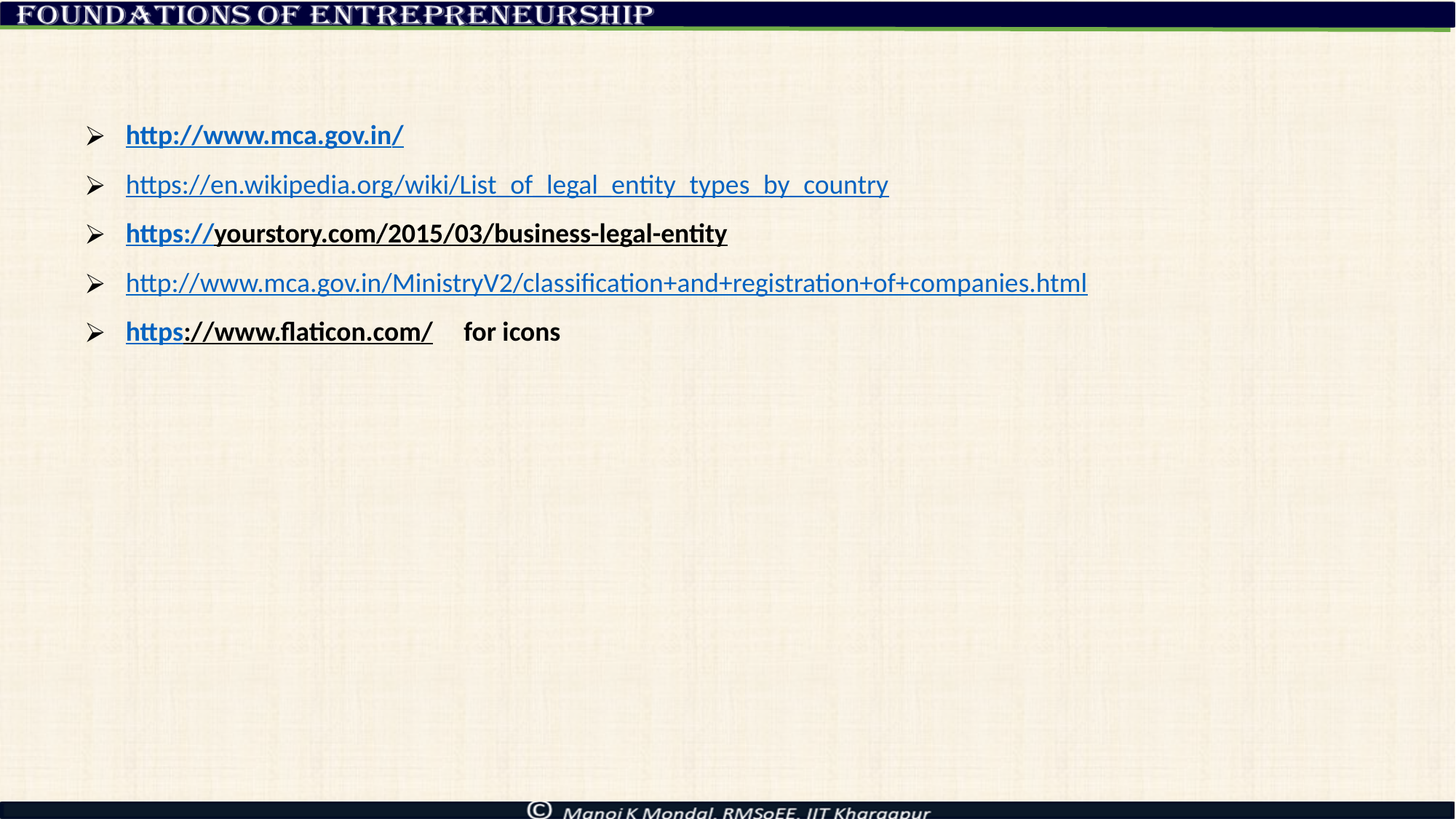

http://www.mca.gov.in/
https://en.wikipedia.org/wiki/List_of_legal_entity_types_by_country
https://yourstory.com/2015/03/business-legal-entity
http://www.mca.gov.in/MinistryV2/classification+and+registration+of+companies.html
https://www.flaticon.com/     for icons